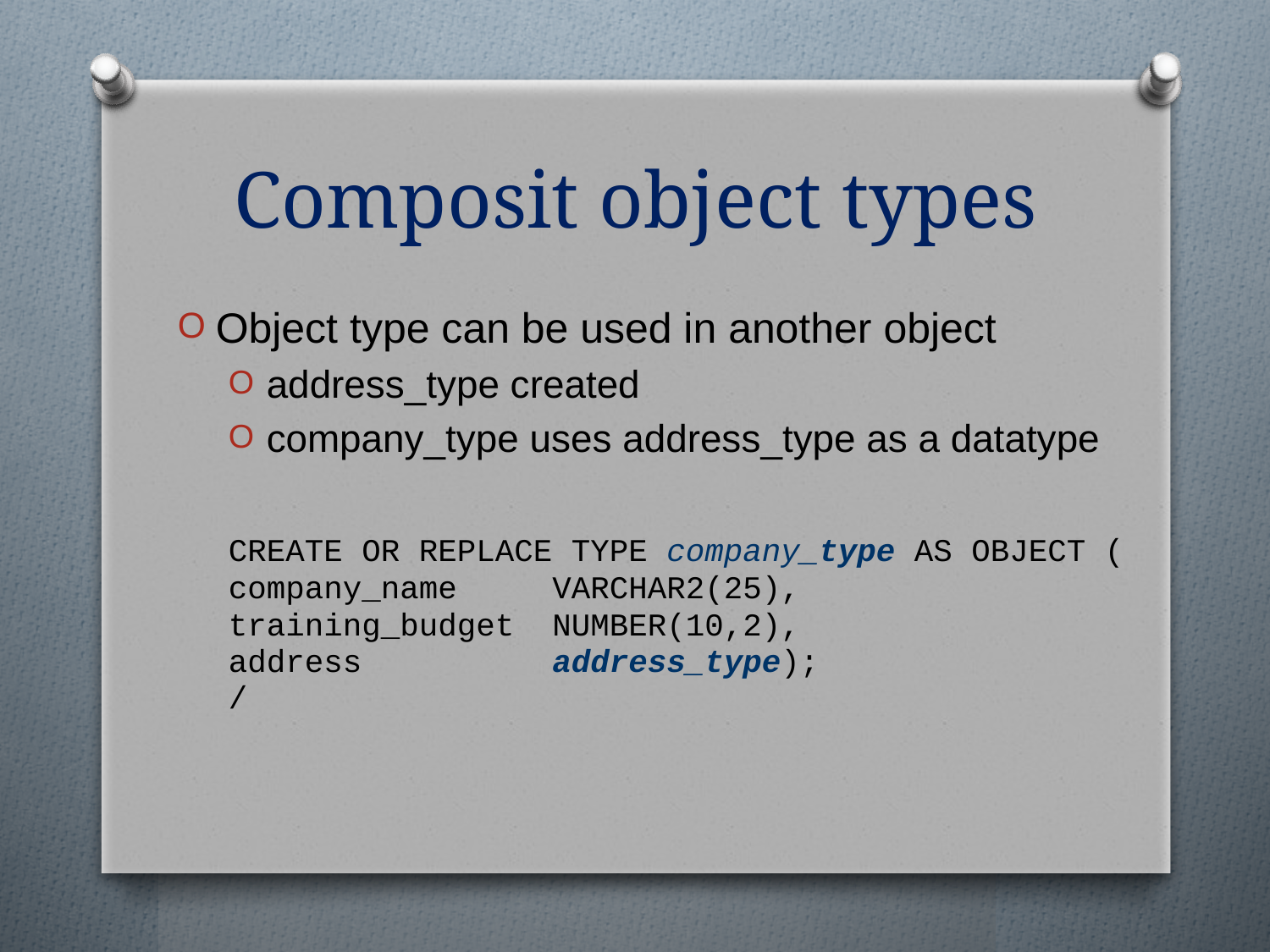

# Composit object types
Object type can be used in another object
address_type created
company_type uses address_type as a datatype

CREATE OR REPLACE TYPE company_type AS OBJECT (
company_name     VARCHAR2(25),
training_budget  NUMBER(10,2),
address          address_type);
/